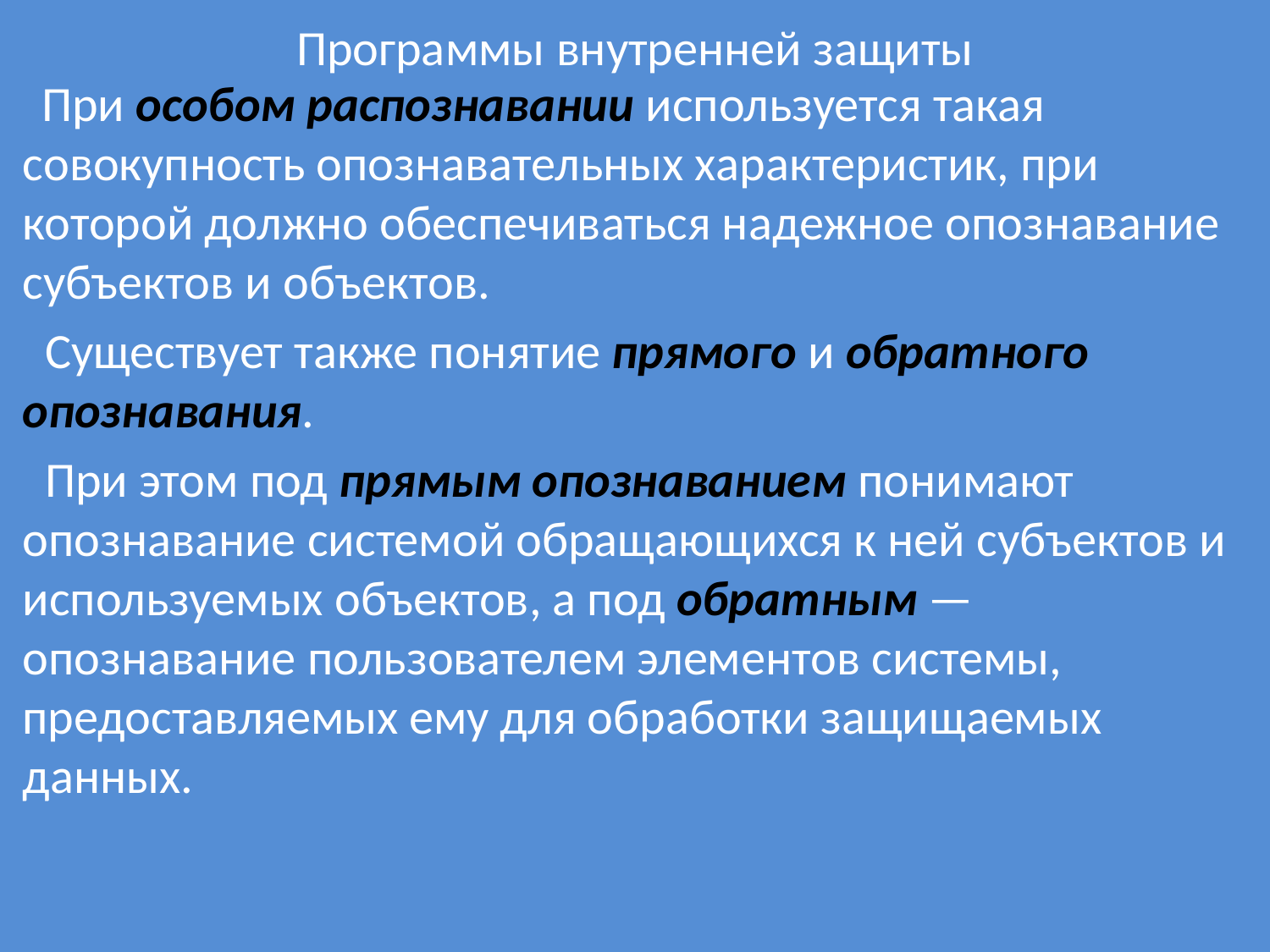

# Программы внутренней защиты
  При особом распознавании используется такая совокупность опознавательных характеристик, при которой должно обеспечиваться надежное опознавание субъектов и объектов.
  Существует также понятие прямого и обратного опознавания.
  При этом под прямым опознаванием понимают опознавание системой обращающихся к ней субъектов и используемых объектов, а под обратным — опознавание пользователем элементов системы, предоставляемых ему для обработки защищаемых данных.